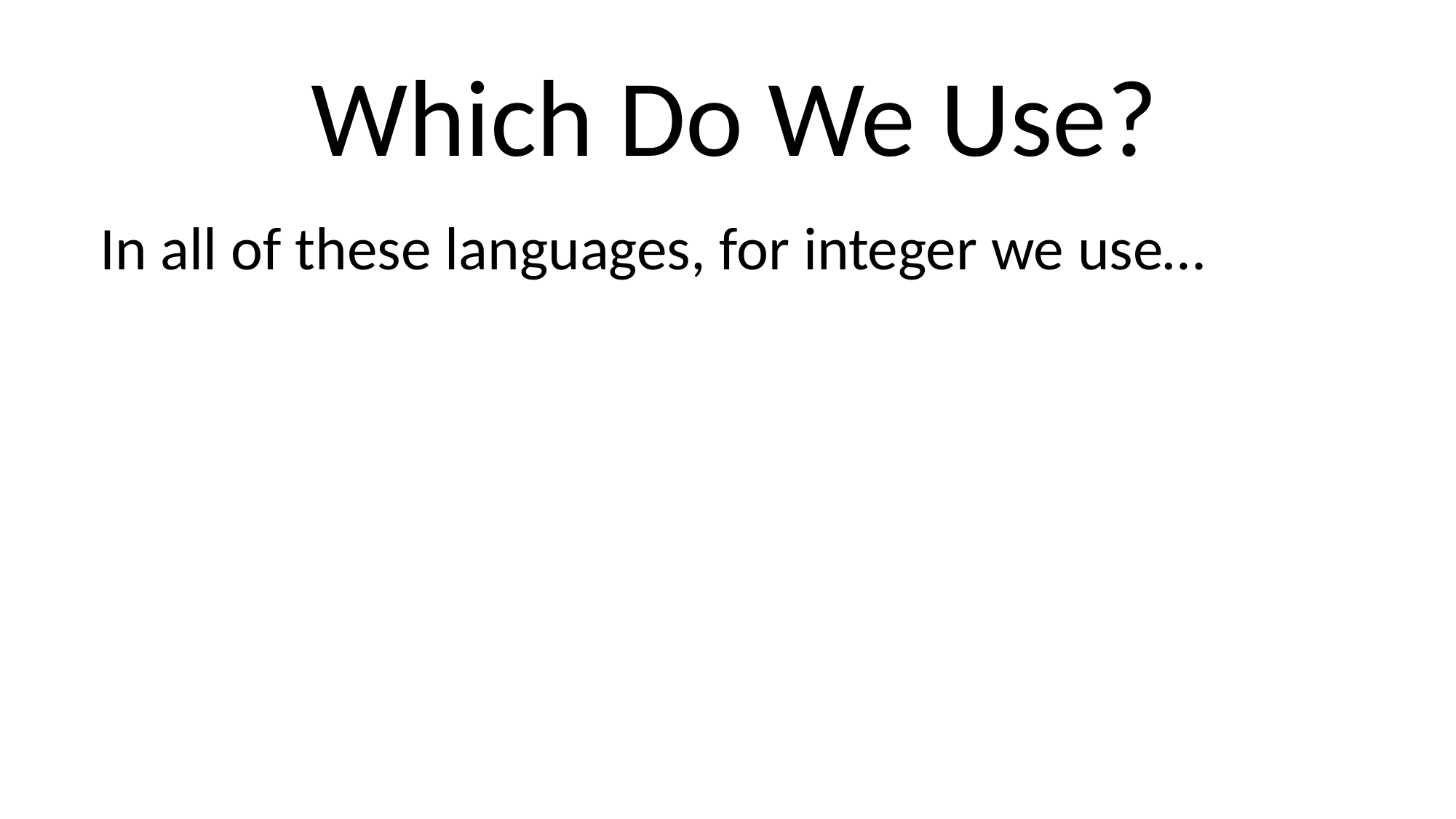

# Which Do We Use?
In all of these languages, for integer we use…